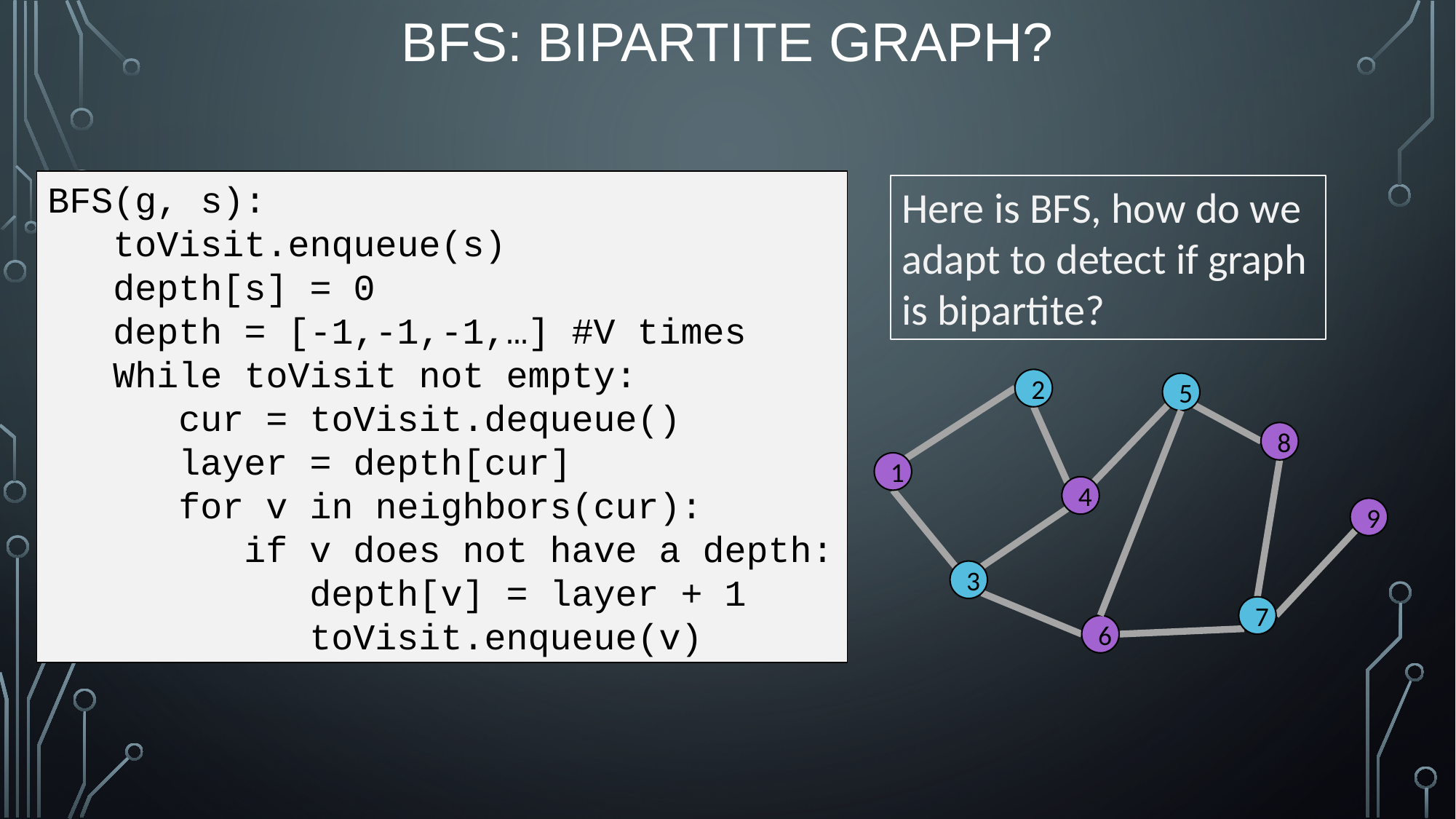

# BFS: Bipartite Graph?
BFS(g, s):
   toVisit.enqueue(s)
   depth[s] = 0
   depth = [-1,-1,-1,…] #V times
   While toVisit not empty:
      cur = toVisit.dequeue()
      layer = depth[cur]
      for v in neighbors(cur):
         if v does not have a depth:
            depth[v] = layer + 1
            toVisit.enqueue(v)
Here is BFS, how do we adapt to detect if graph is bipartite?
2
5
8
1
4
9
3
7
6